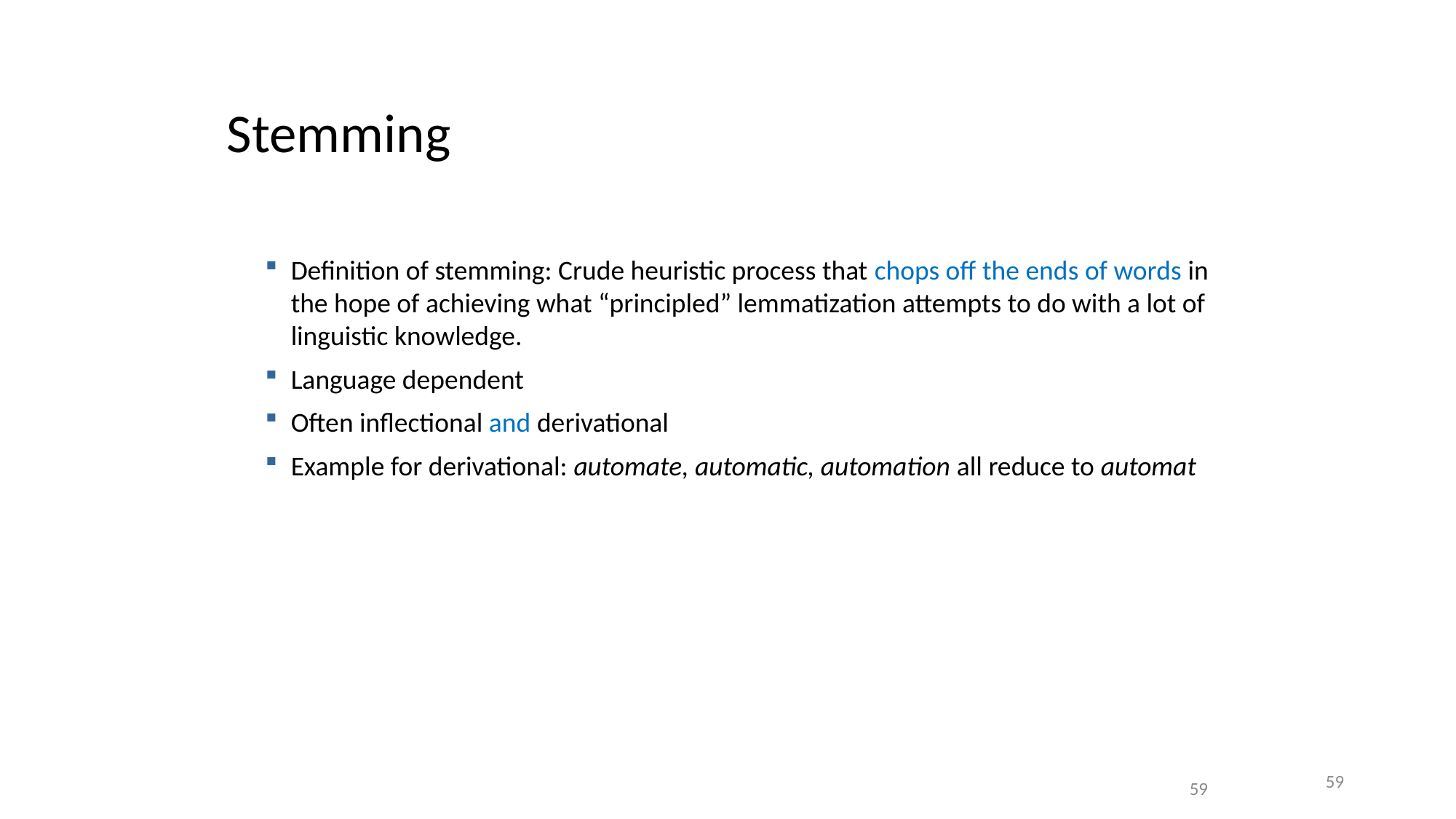

Stemming
Definition of stemming: Crude heuristic process that chops off the ends of words in the hope of achieving what “principled” lemmatization attempts to do with a lot of linguistic knowledge.
Language dependent
Often inflectional and derivational
Example for derivational: automate, automatic, automation all reduce to automat
59
59